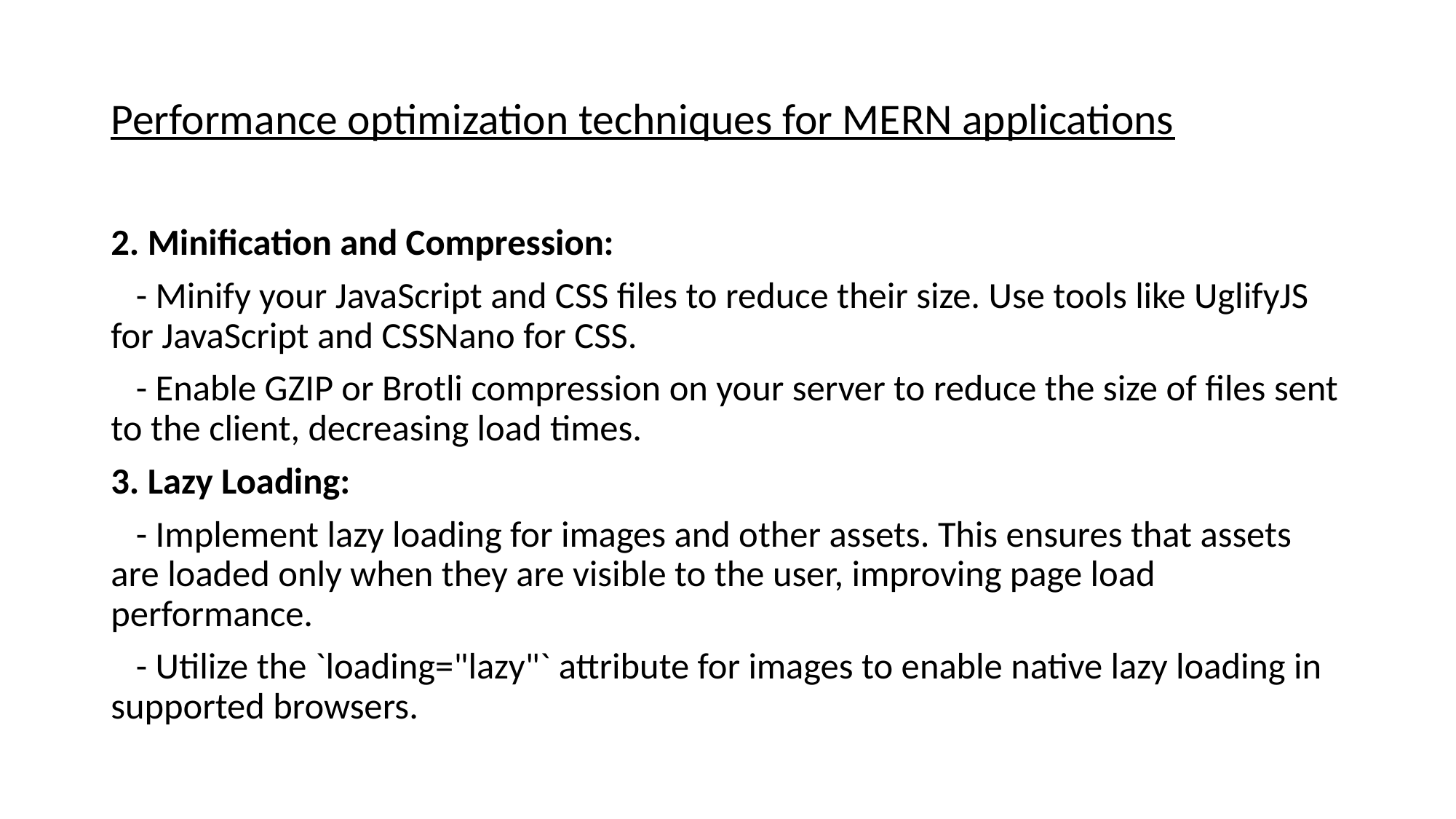

# Performance optimization techniques for MERN applications
2. Minification and Compression:
   - Minify your JavaScript and CSS files to reduce their size. Use tools like UglifyJS for JavaScript and CSSNano for CSS.
   - Enable GZIP or Brotli compression on your server to reduce the size of files sent to the client, decreasing load times.
3. Lazy Loading:
   - Implement lazy loading for images and other assets. This ensures that assets are loaded only when they are visible to the user, improving page load performance.
   - Utilize the `loading="lazy"` attribute for images to enable native lazy loading in supported browsers.